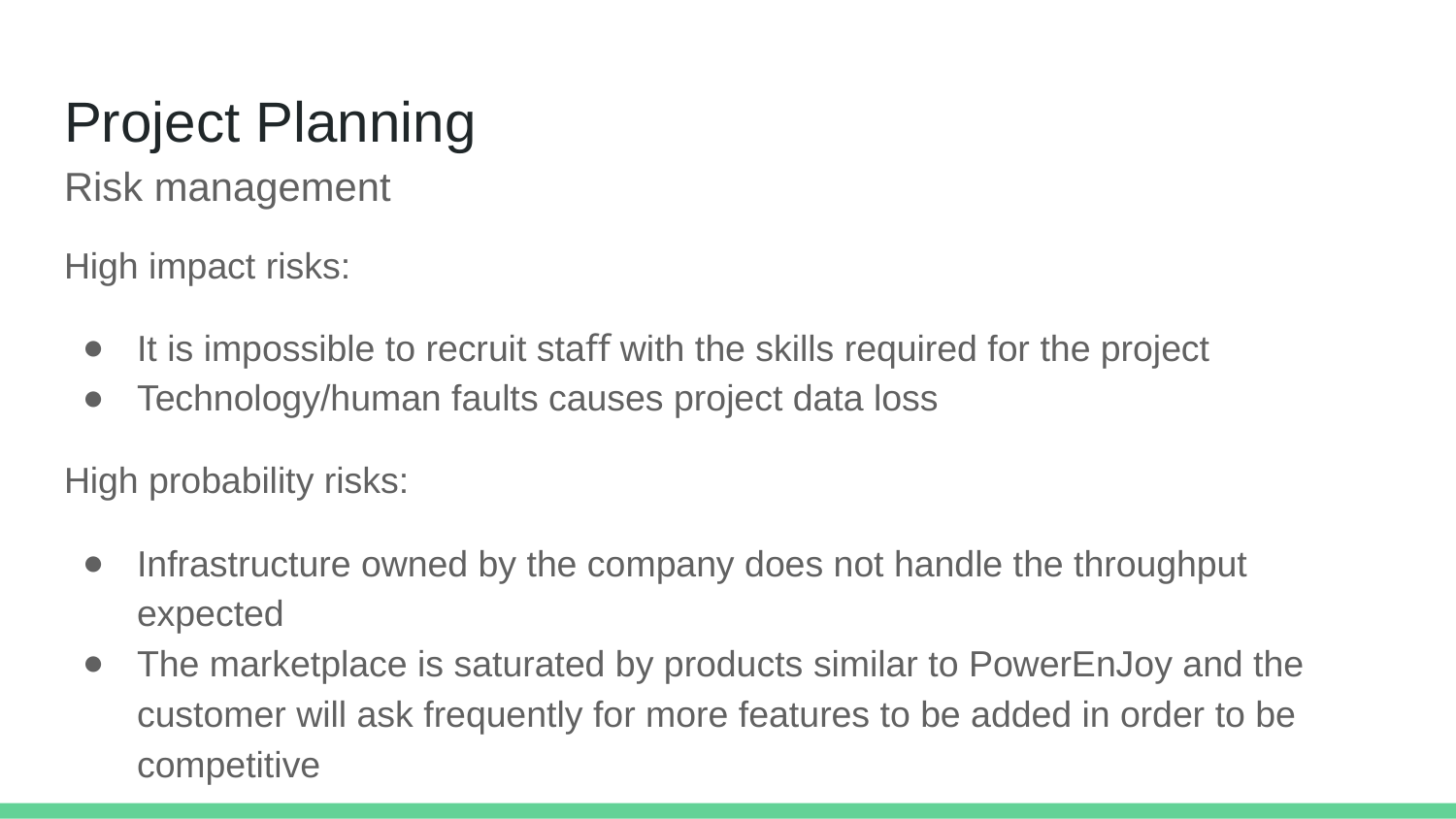

# Project Planning
Risk management
High impact risks:
It is impossible to recruit staﬀ with the skills required for the project
Technology/human faults causes project data loss
High probability risks:
Infrastructure owned by the company does not handle the throughput expected
The marketplace is saturated by products similar to PowerEnJoy and the customer will ask frequently for more features to be added in order to be competitive